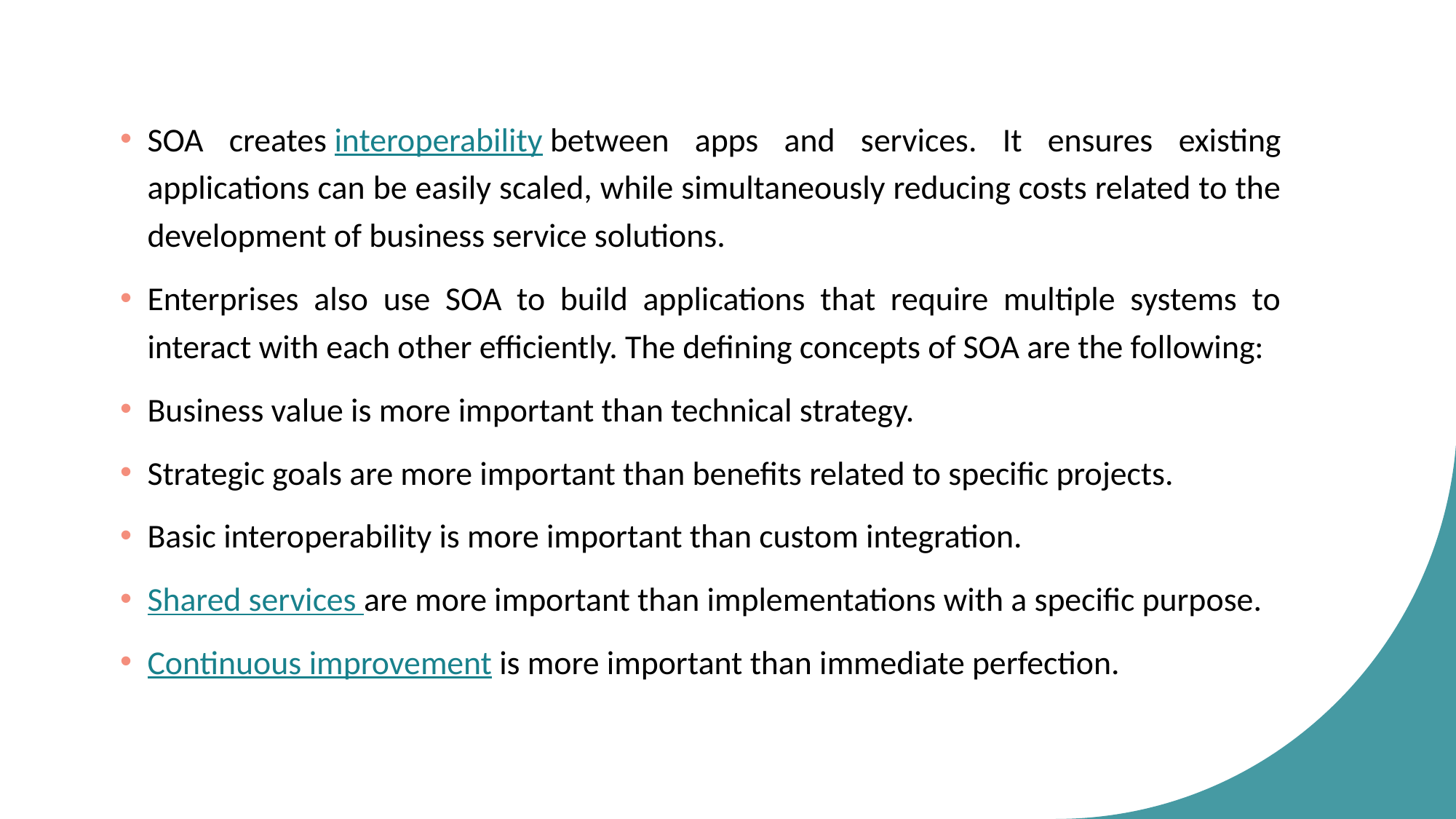

SOA creates interoperability between apps and services. It ensures existing applications can be easily scaled, while simultaneously reducing costs related to the development of business service solutions.
Enterprises also use SOA to build applications that require multiple systems to interact with each other efficiently. The defining concepts of SOA are the following:
Business value is more important than technical strategy.
Strategic goals are more important than benefits related to specific projects.
Basic interoperability is more important than custom integration.
Shared services are more important than implementations with a specific purpose.
Continuous improvement is more important than immediate perfection.